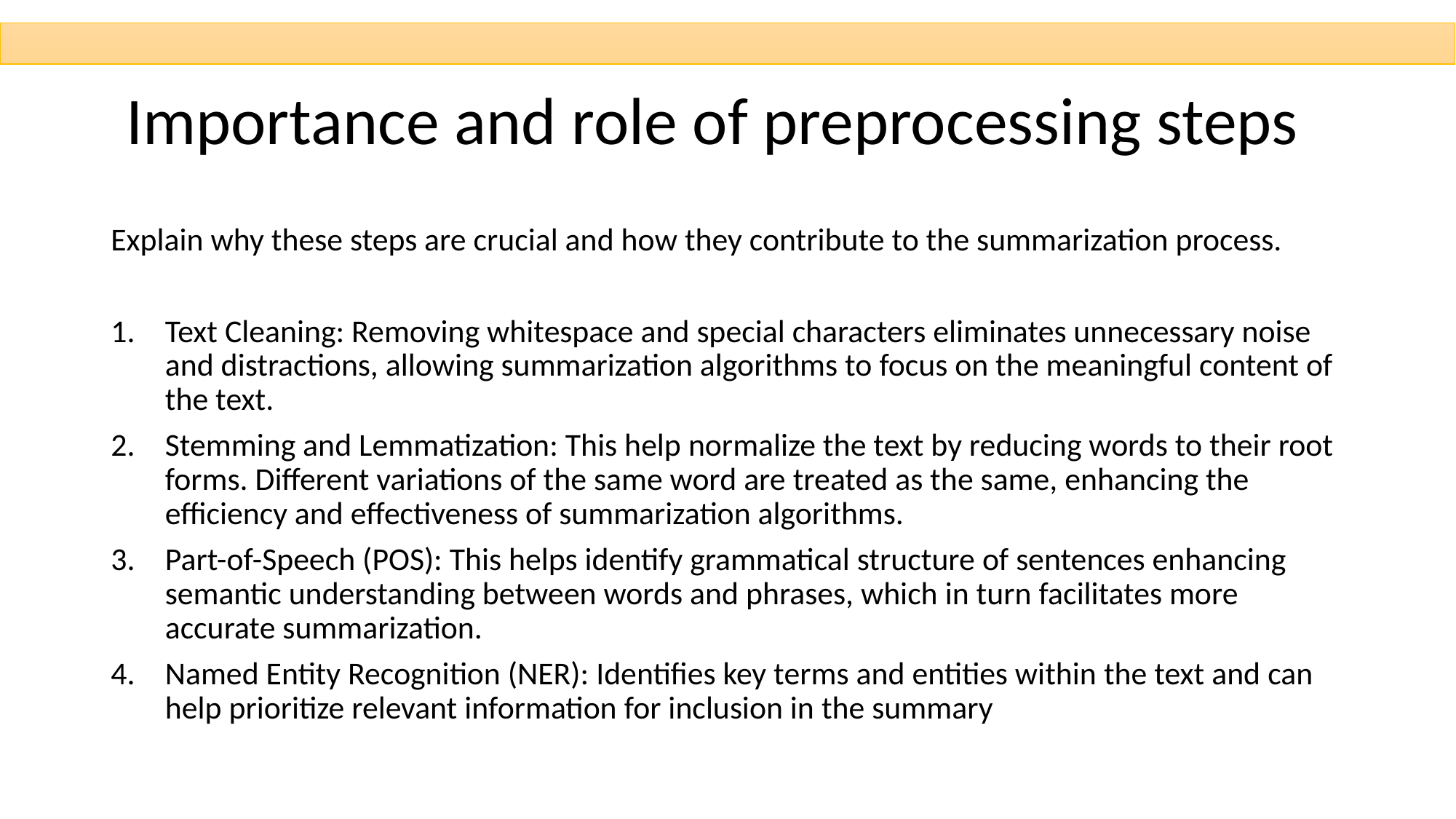

# Importance and role of preprocessing steps
Explain why these steps are crucial and how they contribute to the summarization process.

Text Cleaning: Removing whitespace and special characters eliminates unnecessary noise and distractions, allowing summarization algorithms to focus on the meaningful content of the text.
Stemming and Lemmatization: This help normalize the text by reducing words to their root forms. Different variations of the same word are treated as the same, enhancing the efficiency and effectiveness of summarization algorithms.
Part-of-Speech (POS): This helps identify grammatical structure of sentences enhancing semantic understanding between words and phrases, which in turn facilitates more accurate summarization.
Named Entity Recognition (NER): Identifies key terms and entities within the text and can help prioritize relevant information for inclusion in the summary